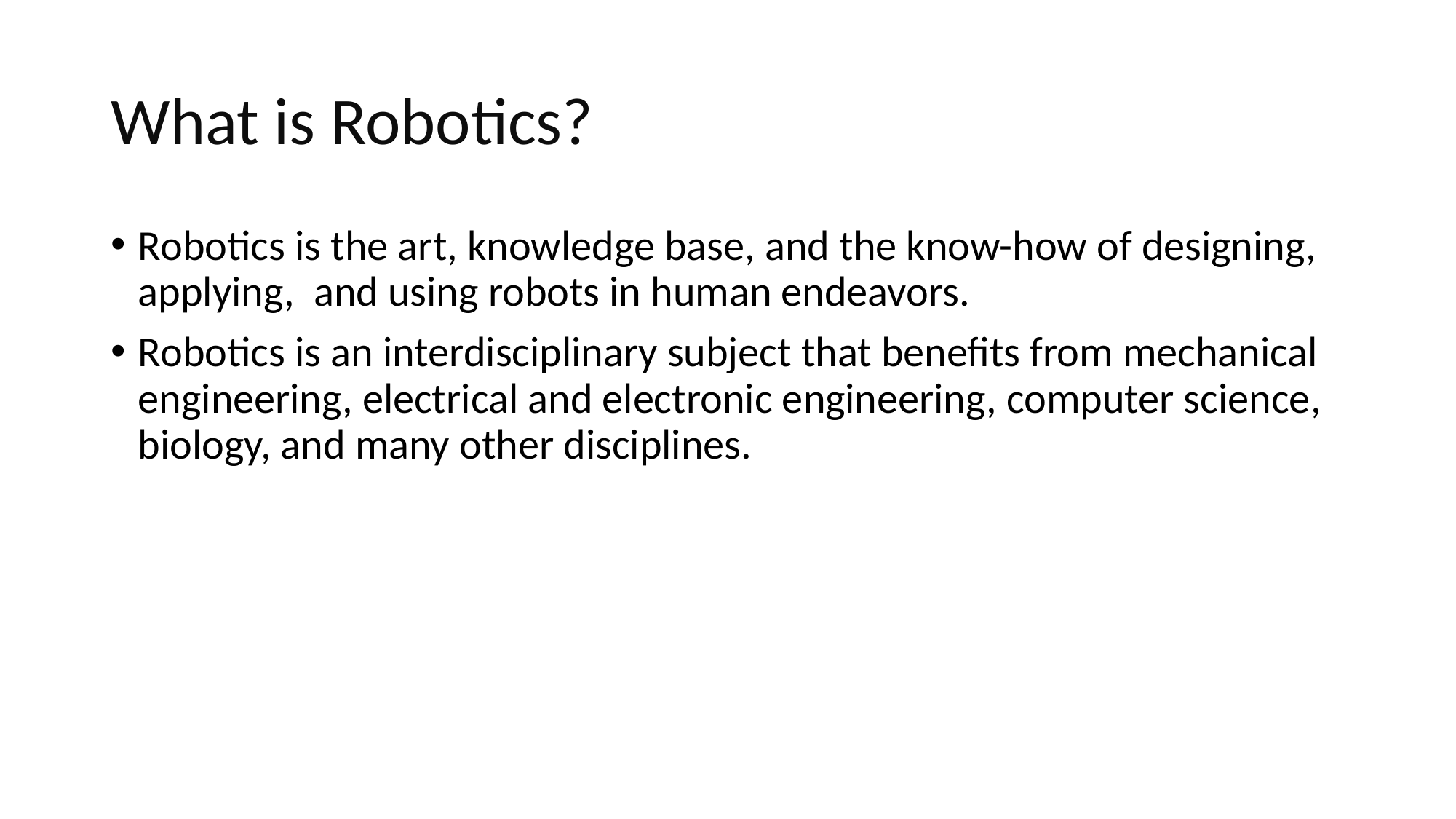

# What is Robotics?
Robotics is the art, knowledge base, and the know-how of designing, applying,  and using robots in human endeavors.
Robotics is an interdisciplinary subject that benefits from mechanical engineering, electrical and electronic engineering, computer science, biology, and many other disciplines.